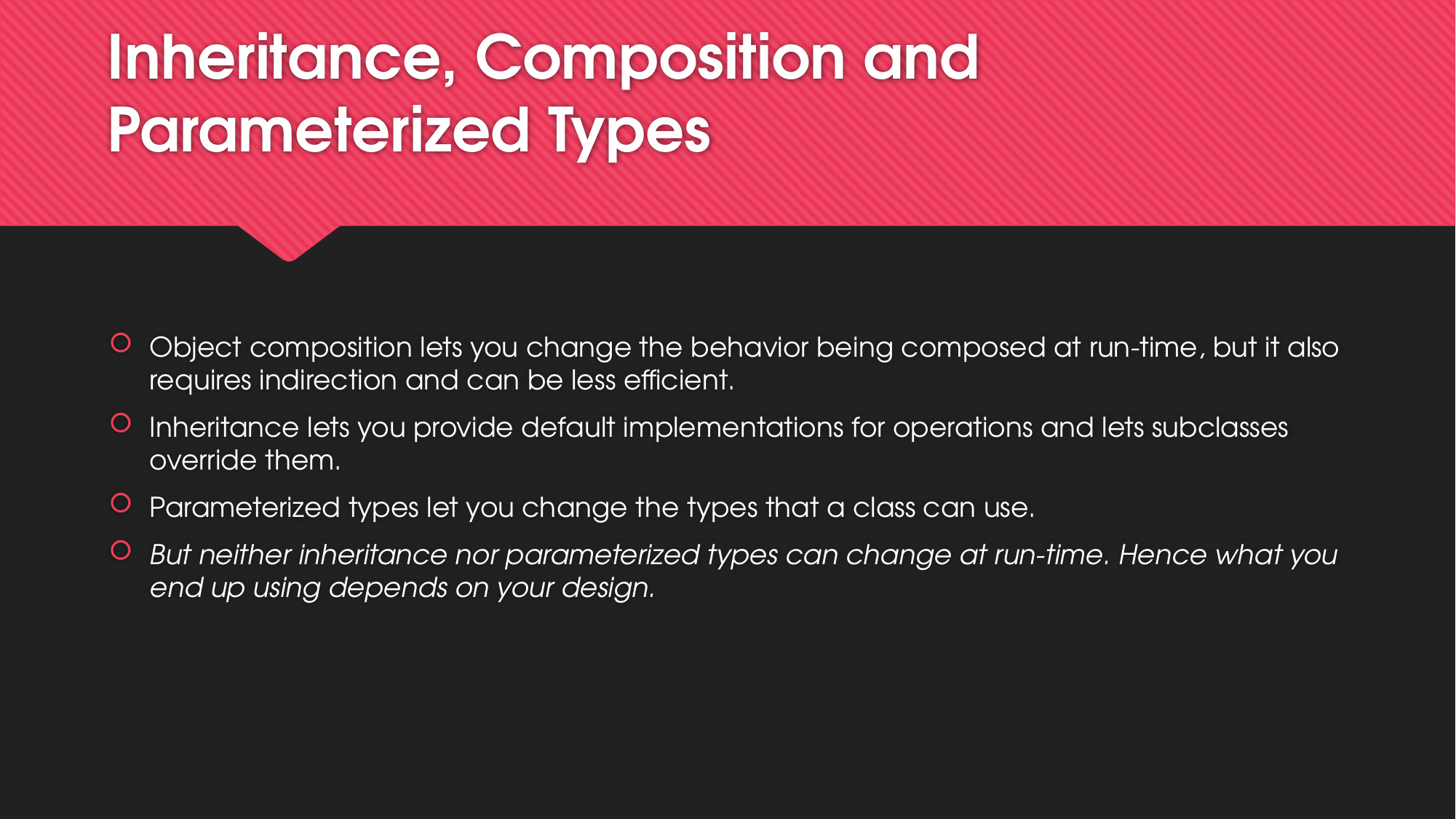

# Inheritance, Composition and Parameterized Types
Object composition lets you change the behavior being composed at run-time, but it also requires indirection and can be less efficient.
Inheritance lets you provide default implementations for operations and lets subclasses override them.
Parameterized types let you change the types that a class can use.
But neither inheritance nor parameterized types can change at run-time. Hence what you end up using depends on your design.